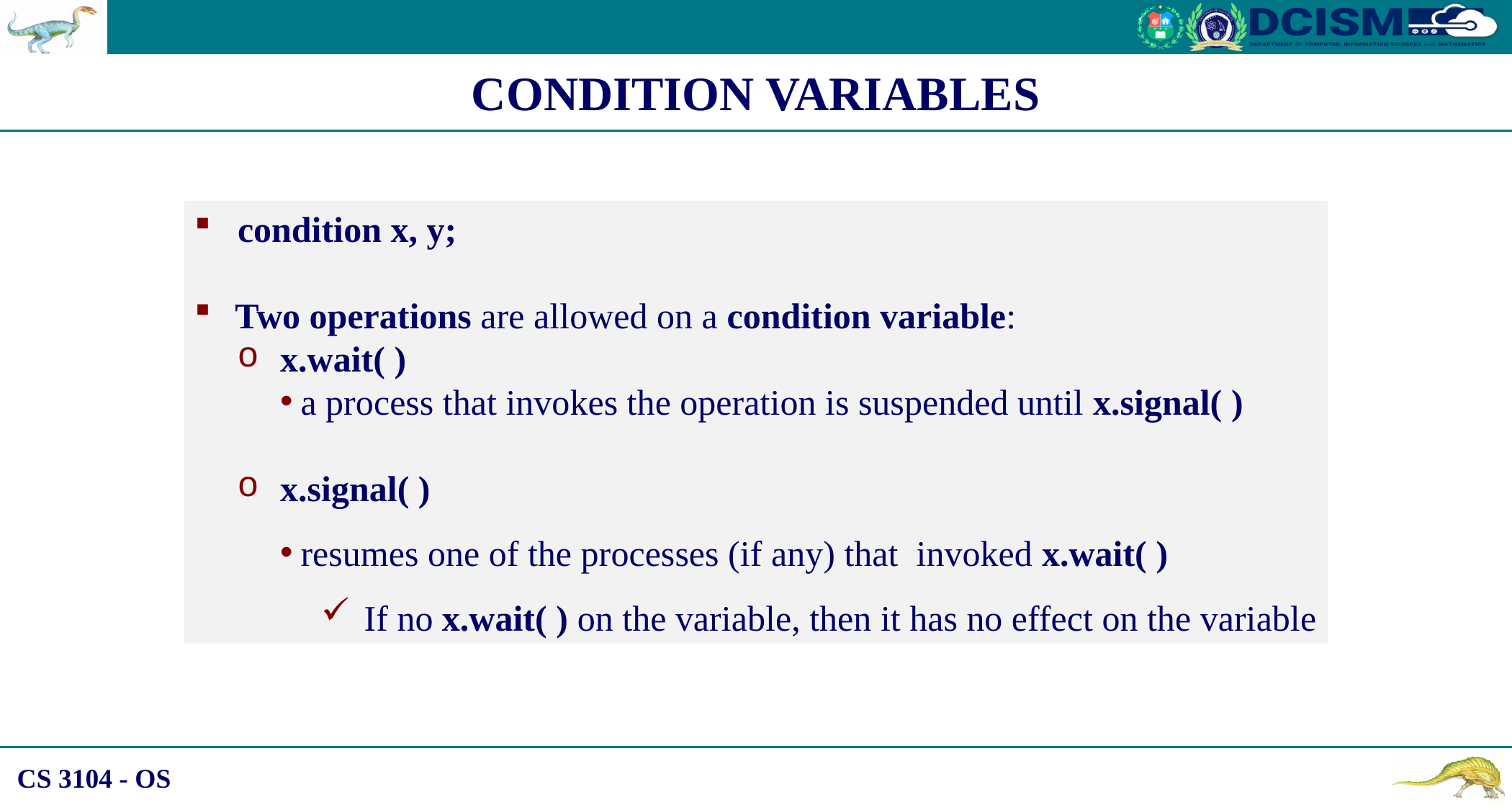

CONDITION VARIABLES
condition x, y;

Two operations are allowed on a condition variable:
x.wait( )
a process that invokes the operation is suspended until x.signal( )

x.signal( )
resumes one of the processes (if any) that  invoked x.wait( )
If no x.wait( ) on the variable, then it has no effect on the variable